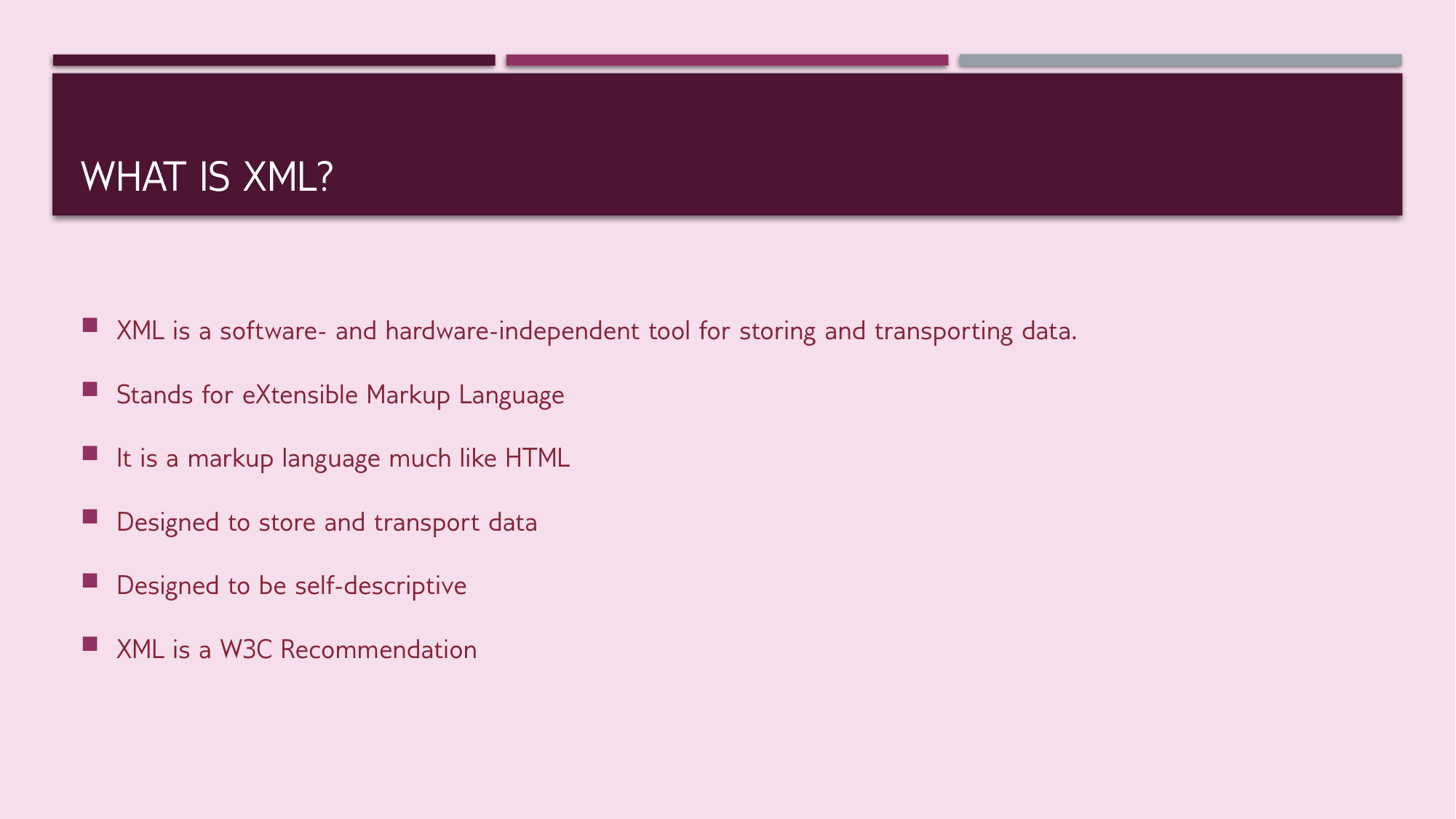

# What is XML?
XML is a software- and hardware-independent tool for storing and transporting data.
Stands for eXtensible Markup Language
It is a markup language much like HTML
Designed to store and transport data
Designed to be self-descriptive
XML is a W3C Recommendation